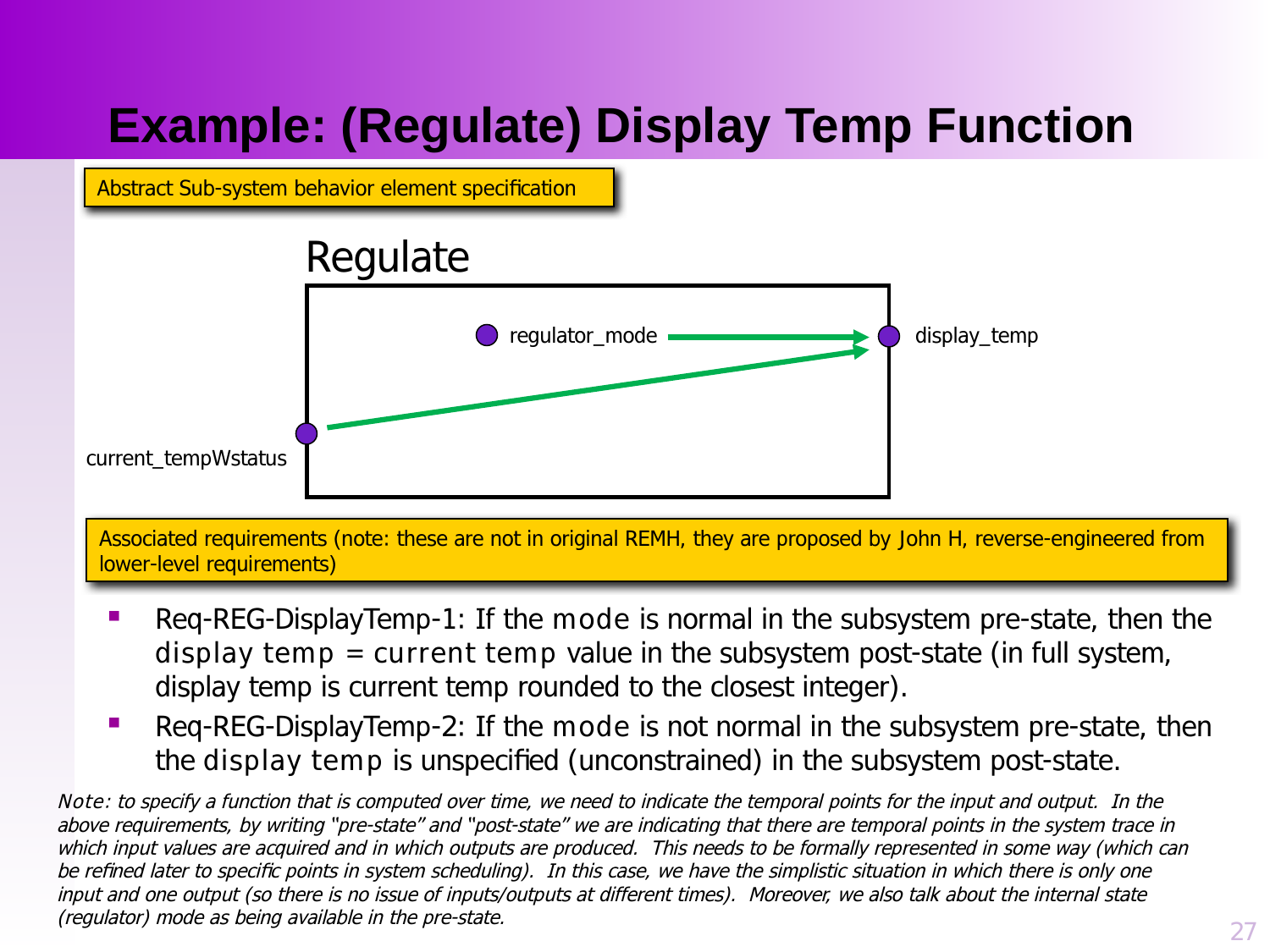

# Example: (Regulate) Display Temp Function
Abstract Sub-system behavior element specification
Regulate

regulator_mode
display_temp

current_tempWstatus
Associated requirements (note: these are not in original REMH, they are proposed by John H, reverse-engineered from lower-level requirements)
Req-REG-DisplayTemp-1: If the mode is normal in the subsystem pre-state, then the display temp = current temp value in the subsystem post-state (in full system, display temp is current temp rounded to the closest integer).
Req-REG-DisplayTemp-2: If the mode is not normal in the subsystem pre-state, then the display temp is unspecified (unconstrained) in the subsystem post-state.

Note: to specify a function that is computed over time, we need to indicate the temporal points for the input and output.  In the above requirements, by writing “pre-state” and “post-state” we are indicating that there are temporal points in the system trace in which input values are acquired and in which outputs are produced.  This needs to be formally represented in some way (which can be refined later to specific points in system scheduling).  In this case, we have the simplistic situation in which there is only one input and one output (so there is no issue of inputs/outputs at different times).  Moreover, we also talk about the internal state (regulator) mode as being available in the pre-state.
27